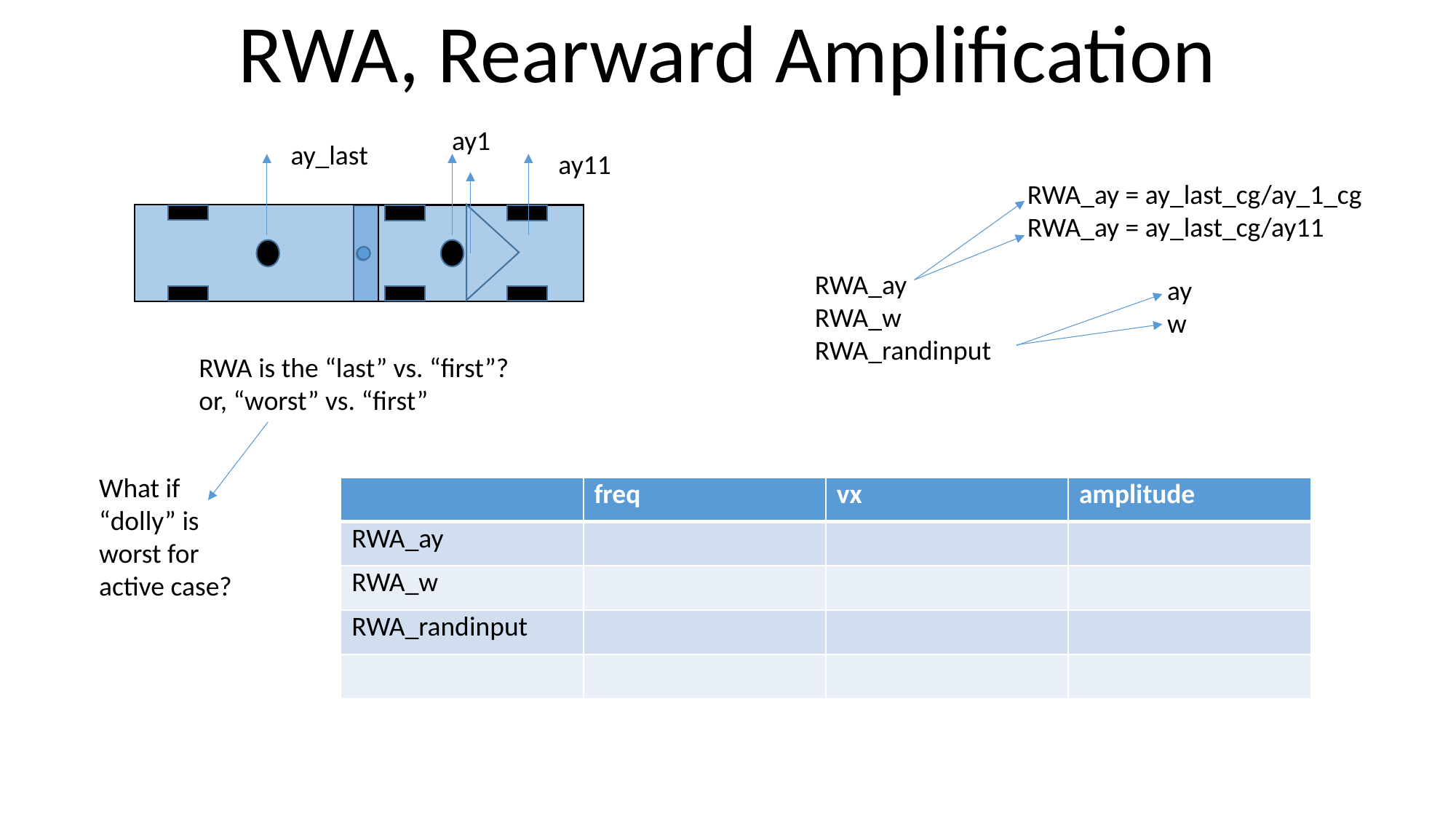

# RWA, Rearward Amplification
ay1
ay_last
ay11
RWA_ay = ay_last_cg/ay_1_cg
RWA_ay = ay_last_cg/ay11

RWA_ay
RWA_w
RWA_randinput
ay
w
RWA is the “last” vs. “first”?
or, “worst” vs. “first”
What if
“dolly” is worst for active case?
|  | freq | vx | amplitude |
| --- | --- | --- | --- |
| RWA\_ay |  |  |  |
| RWA\_w |  |  |  |
| RWA\_randinput |  |  |  |
|  |  |  |  |